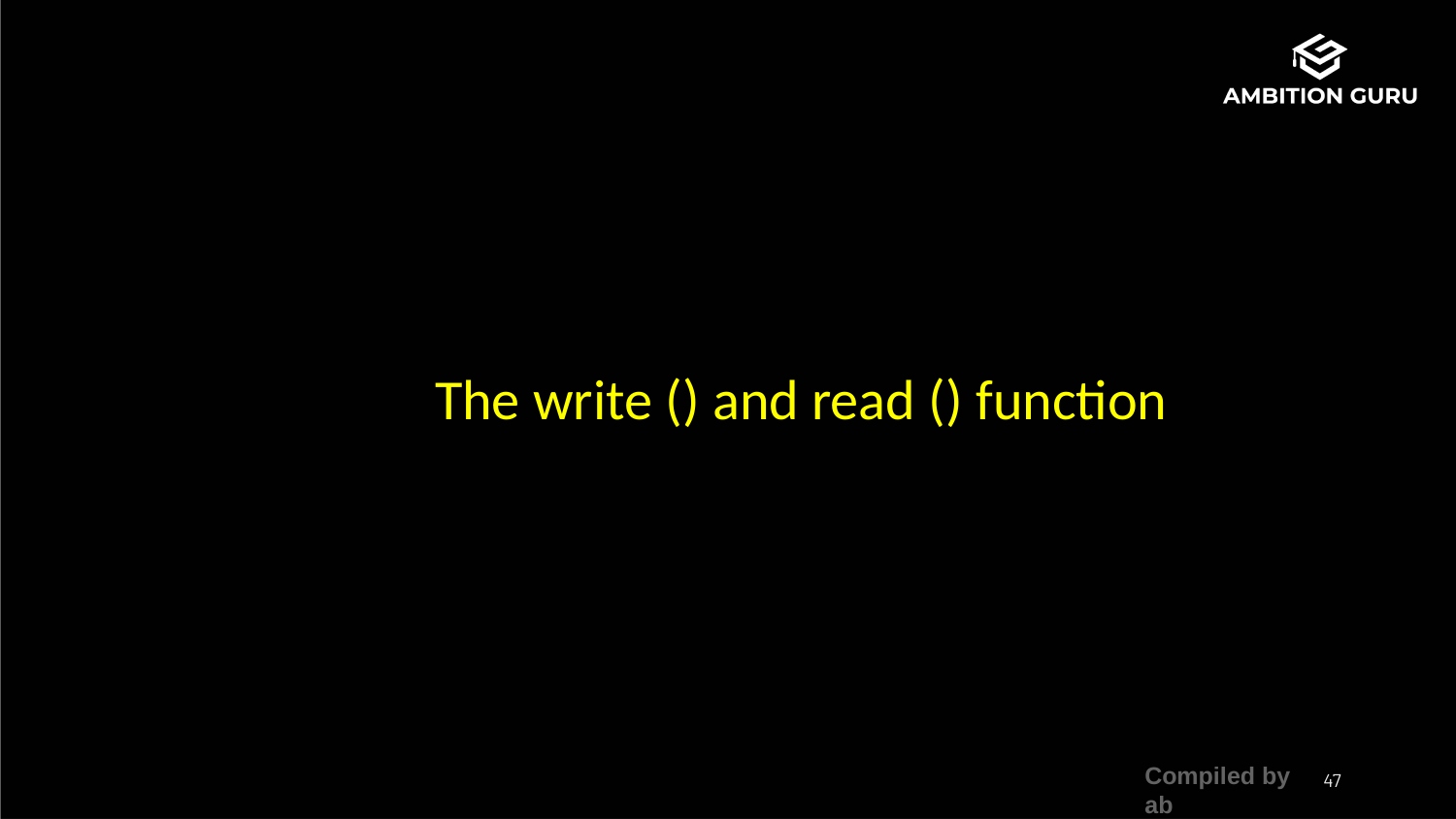

# The write () and read () function
47